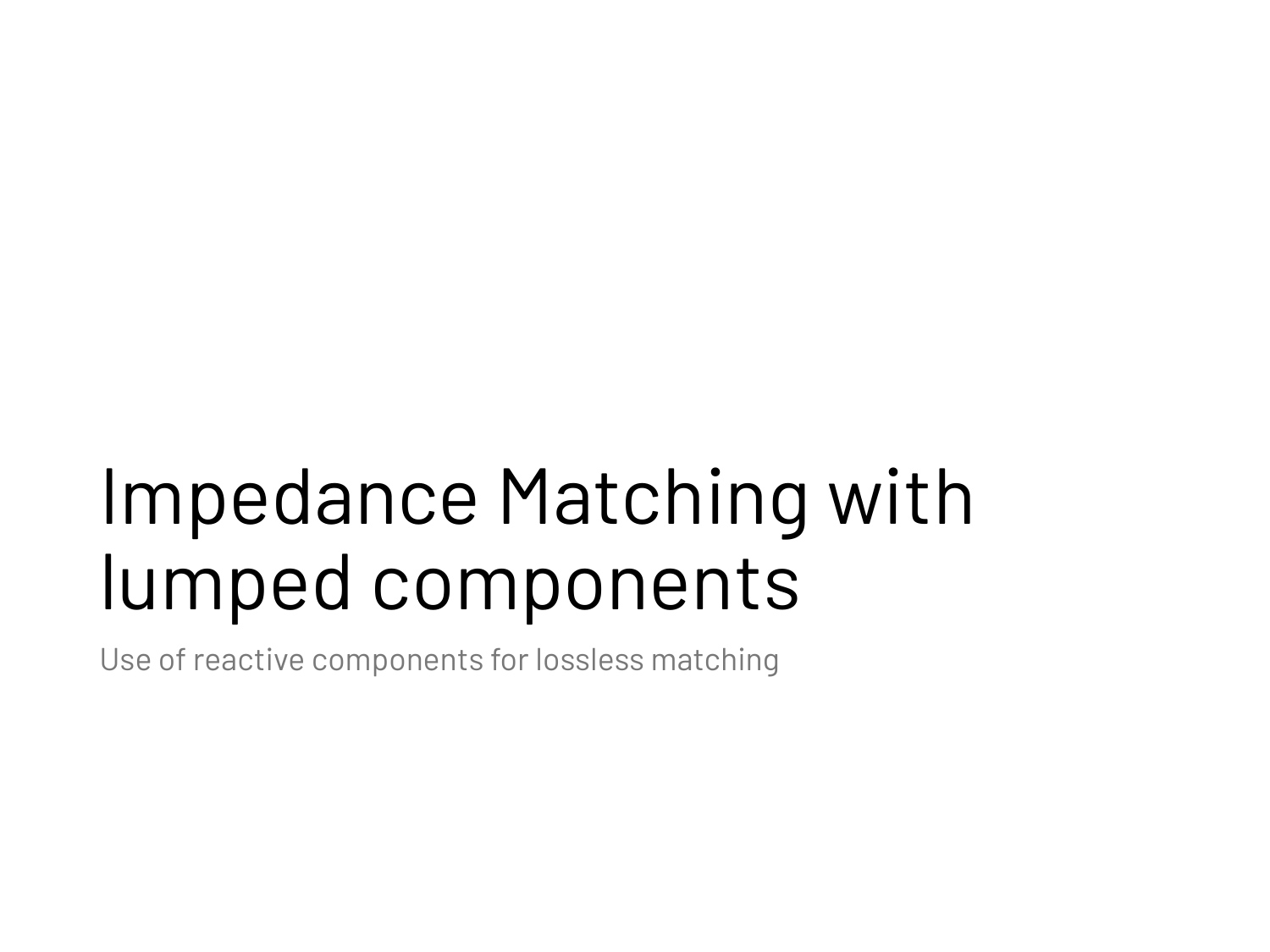

# Impedance Matching with lumped components
Use of reactive components for lossless matching